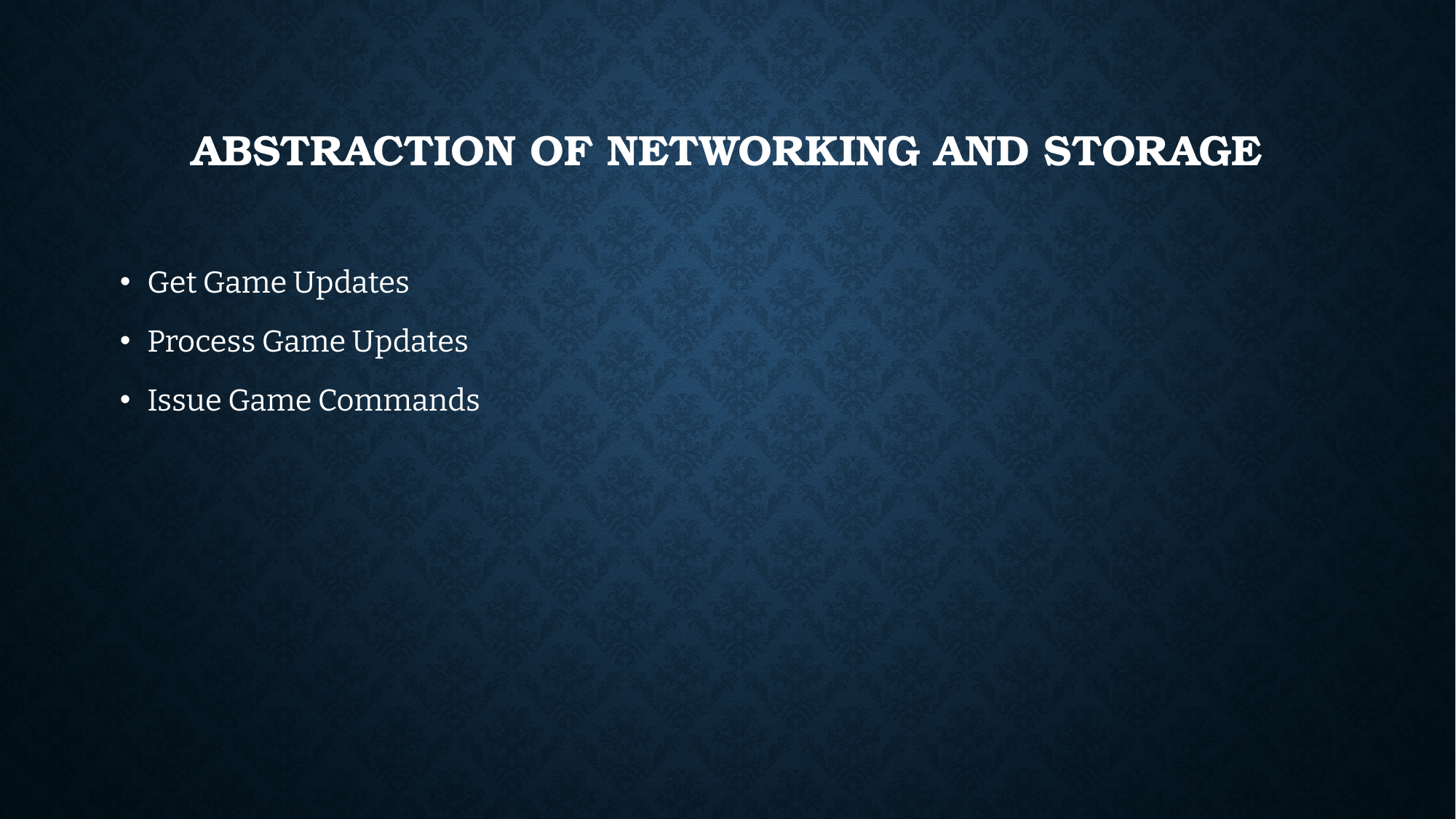

# Abstraction of Networking and Storage
Get Game Updates
Process Game Updates
Issue Game Commands